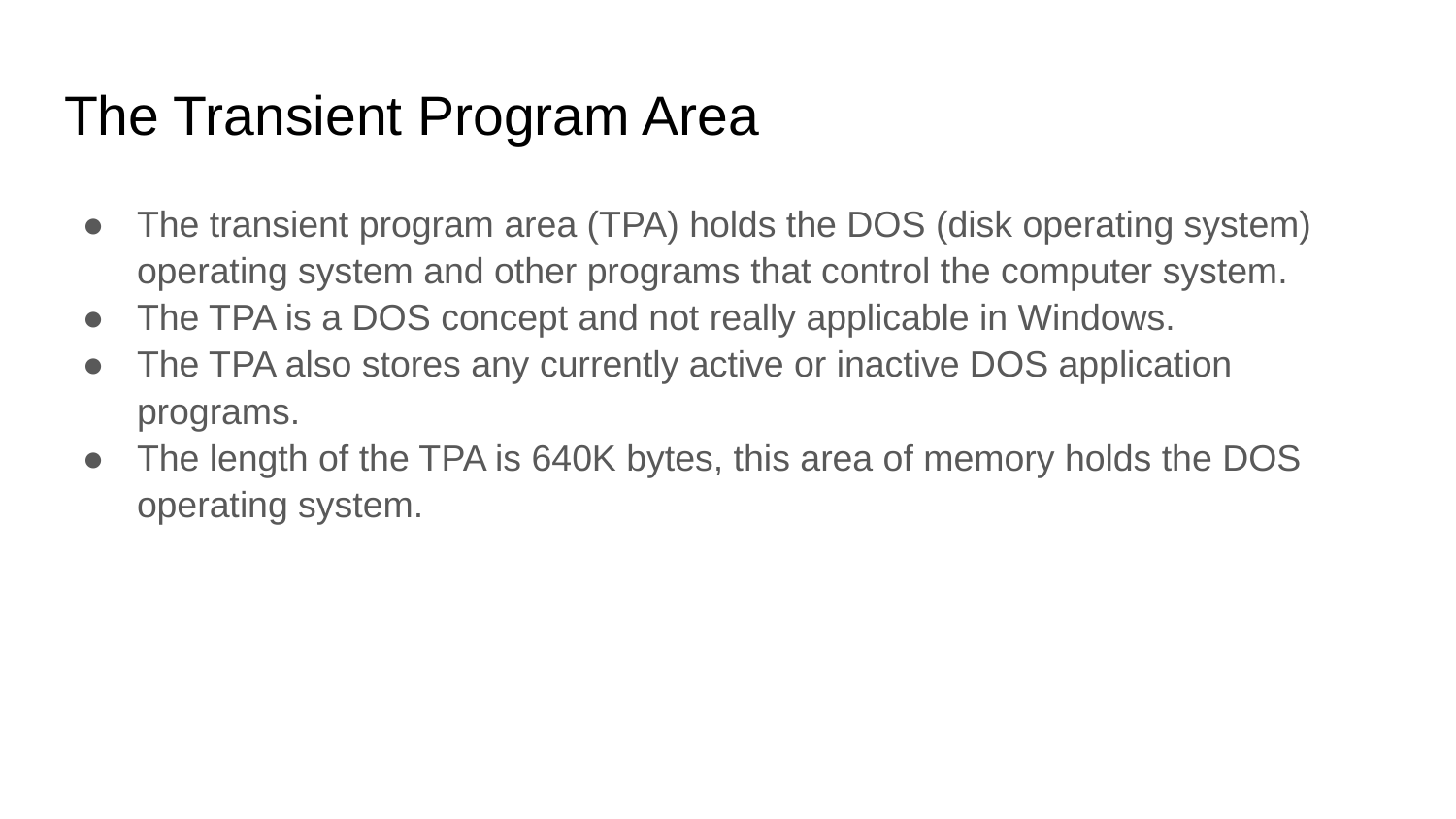

# The Transient Program Area
The transient program area (TPA) holds the DOS (disk operating system) operating system and other programs that control the computer system.
The TPA is a DOS concept and not really applicable in Windows.
The TPA also stores any currently active or inactive DOS application programs.
The length of the TPA is 640K bytes, this area of memory holds the DOS operating system.